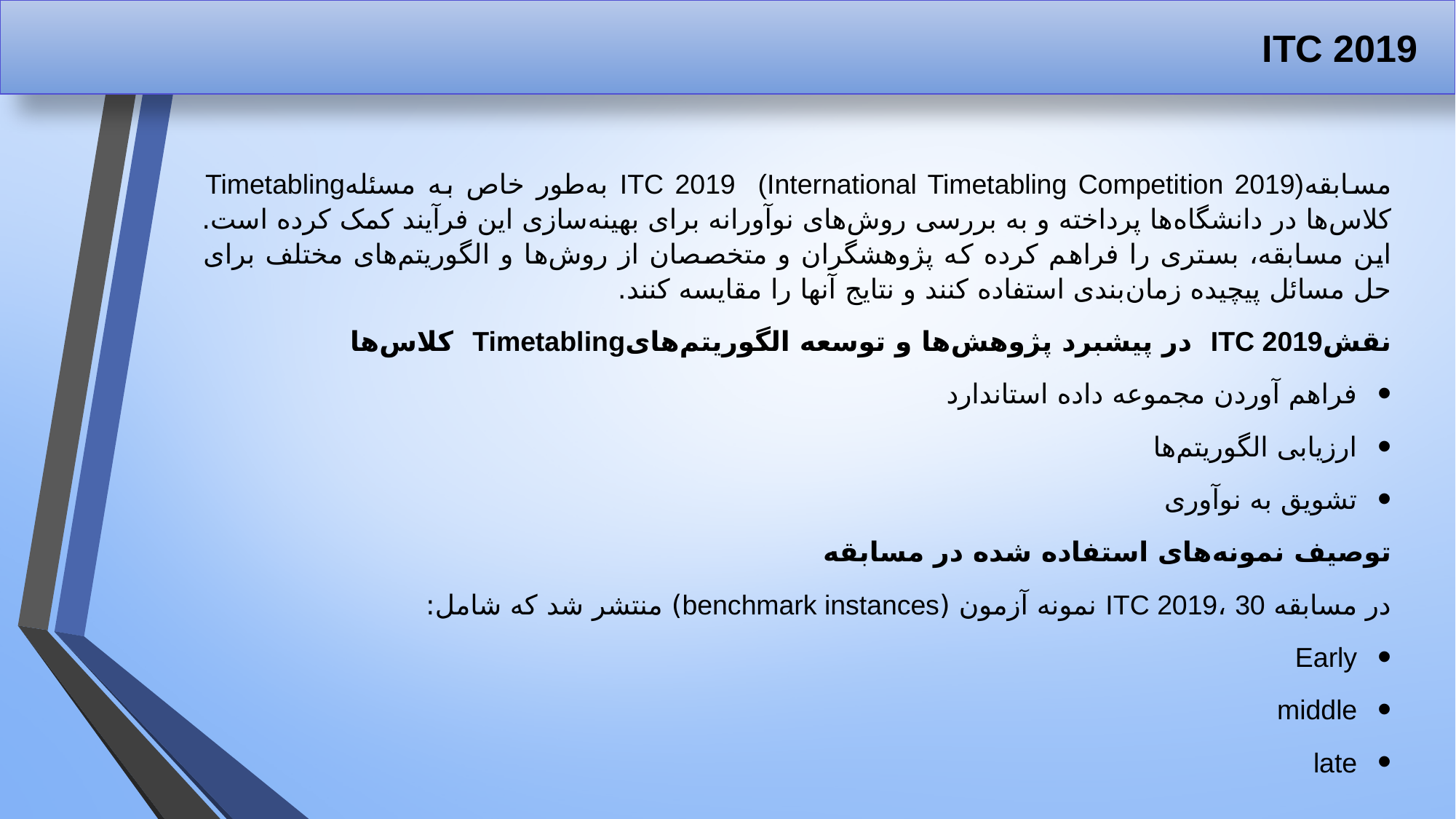

# ITC 2019
مسابقهITC 2019  (International Timetabling Competition 2019) به‌طور خاص به مسئلهTimetabling کلاس‌ها در دانشگاه‌ها پرداخته و به بررسی روش‌های نوآورانه برای بهینه‌سازی این فرآیند کمک کرده است. این مسابقه، بستری را فراهم کرده که پژوهشگران و متخصصان از روش‌ها و الگوریتم‌های مختلف برای حل مسائل پیچیده زمان‌بندی استفاده کنند و نتایج آنها را مقایسه کنند.
نقشITC 2019  در پیشبرد پژوهش‌ها و توسعه الگوریتم‌هایTimetabling  کلاس‌ها
فراهم آوردن مجموعه‌ داده استاندارد
ارزیابی الگوریتم‌ها
تشویق به نوآوری
توصیف نمونه‌های استفاده شده در مسابقه
در مسابقه ITC 2019، 30 نمونه آزمون (benchmark instances) منتشر شد که شامل:
Early
middle
late